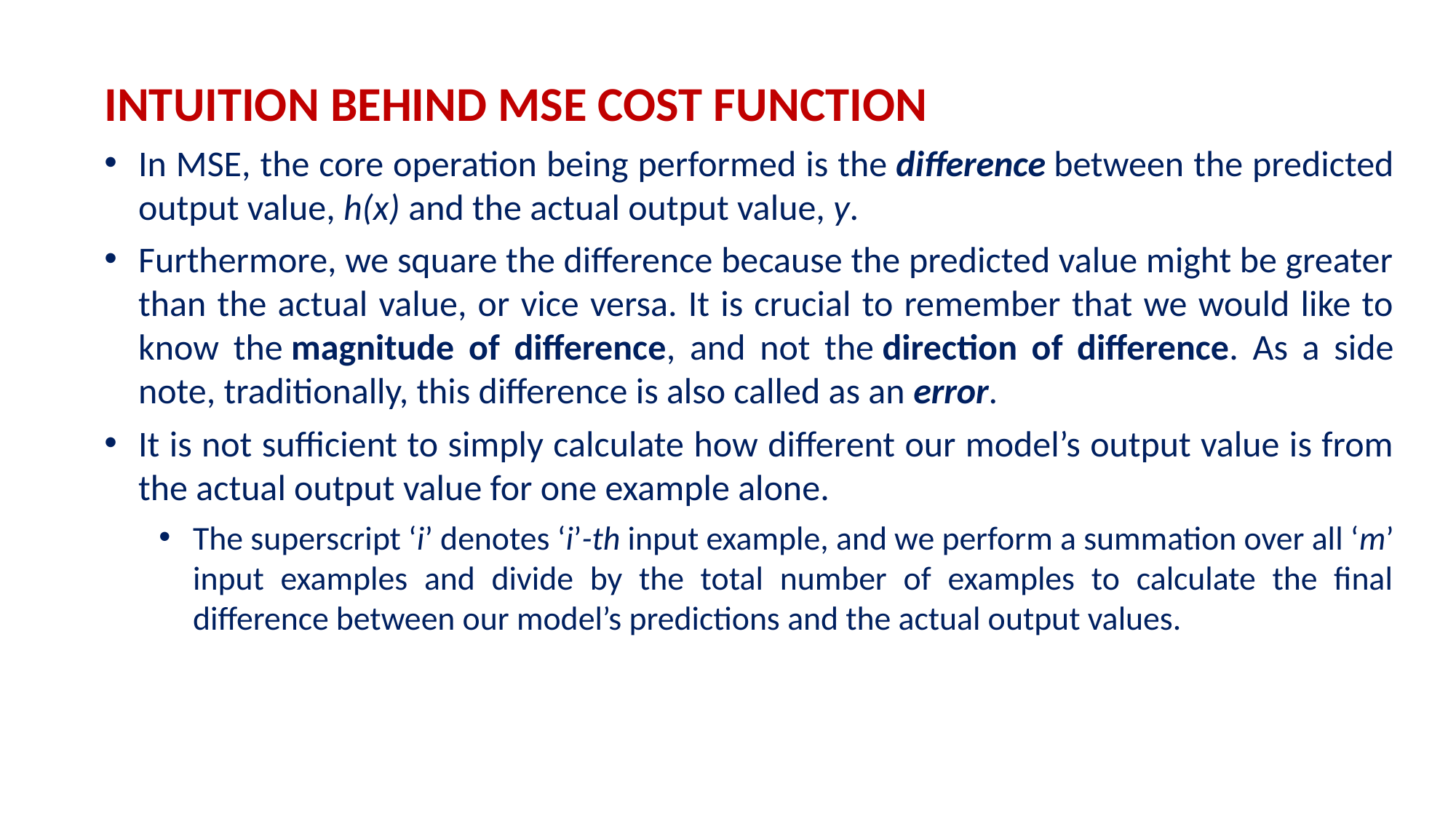

INTUITION BEHIND MSE COST FUNCTION
In MSE, the core operation being performed is the difference between the predicted output value, h(x) and the actual output value, y.
Furthermore, we square the difference because the predicted value might be greater than the actual value, or vice versa. It is crucial to remember that we would like to know the magnitude of difference, and not the direction of difference. As a side note, traditionally, this difference is also called as an error.
It is not sufficient to simply calculate how different our model’s output value is from the actual output value for one example alone.
The superscript ‘i’ denotes ‘i’-th input example, and we perform a summation over all ‘m’ input examples and divide by the total number of examples to calculate the final difference between our model’s predictions and the actual output values.